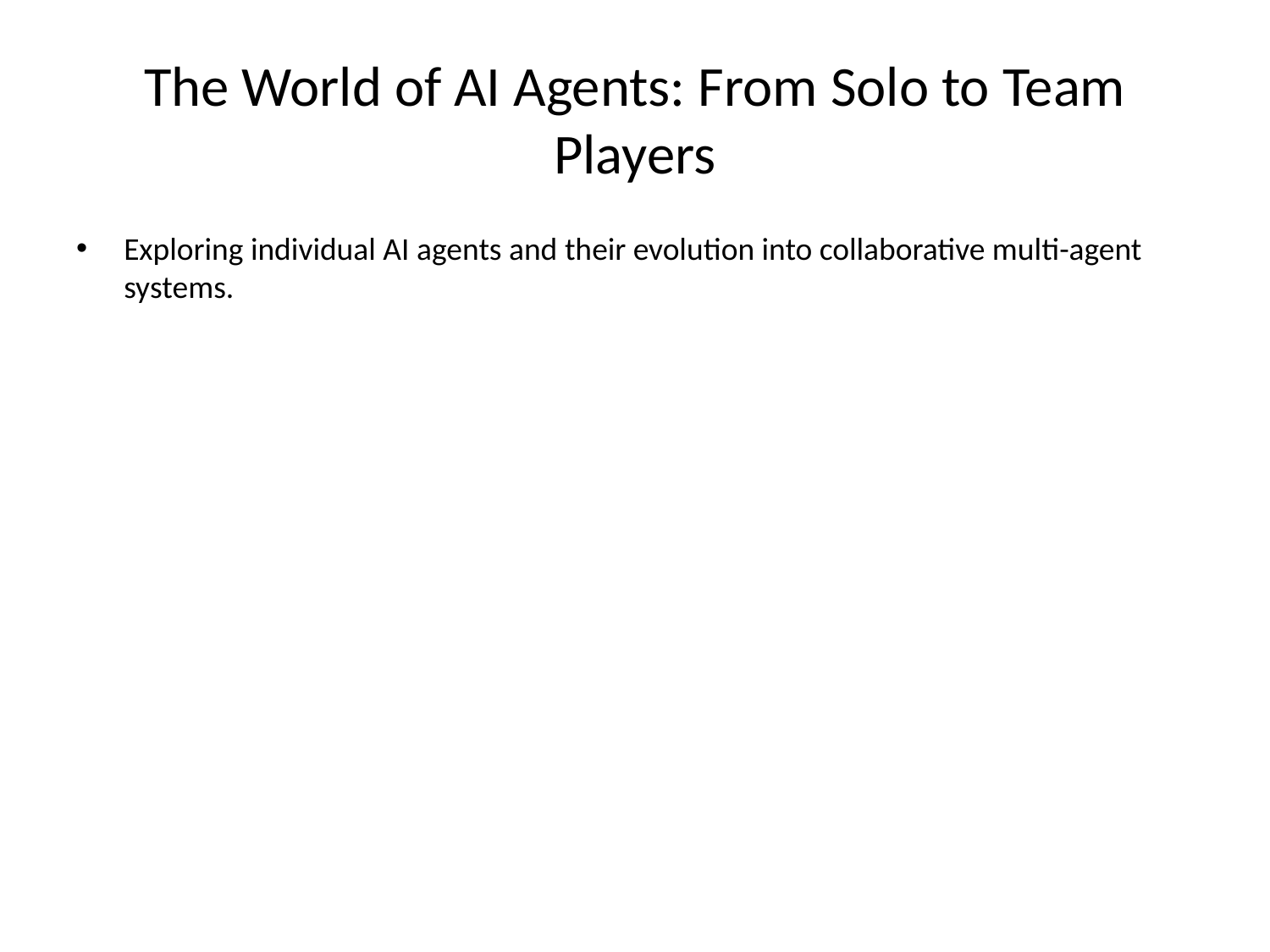

# The World of AI Agents: From Solo to Team Players
Exploring individual AI agents and their evolution into collaborative multi-agent systems.